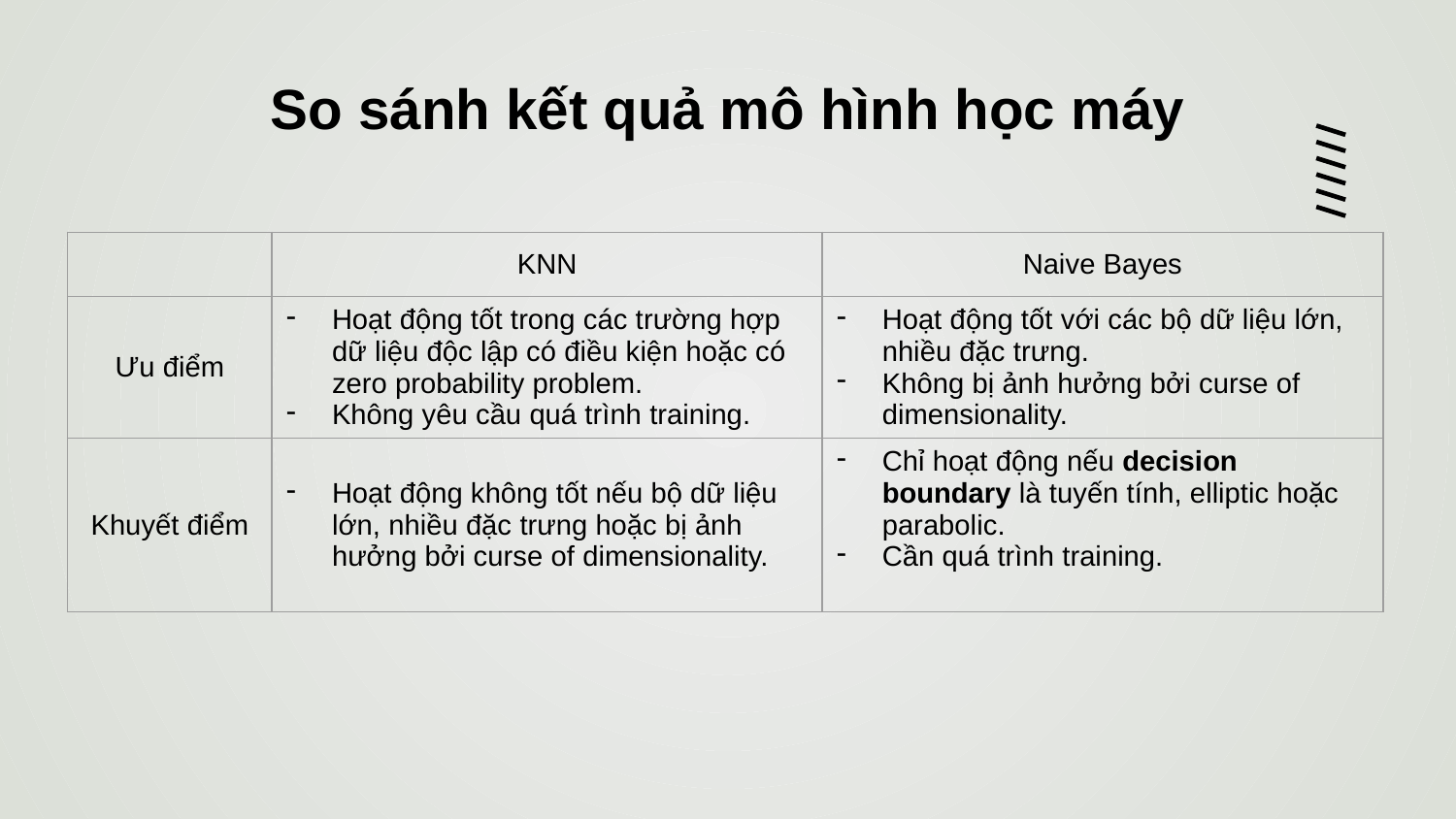

# So sánh kết quả mô hình học máy
|  | KNN | Naive Bayes |
| --- | --- | --- |
| Ưu điểm | Hoạt động tốt trong các trường hợp dữ liệu độc lập có điều kiện hoặc có zero probability problem. Không yêu cầu quá trình training. | Hoạt động tốt với các bộ dữ liệu lớn, nhiều đặc trưng. Không bị ảnh hưởng bởi curse of dimensionality. |
| Khuyết điểm | Hoạt động không tốt nếu bộ dữ liệu lớn, nhiều đặc trưng hoặc bị ảnh hưởng bởi curse of dimensionality. | Chỉ hoạt động nếu decision boundary là tuyến tính, elliptic hoặc parabolic. Cần quá trình training. |